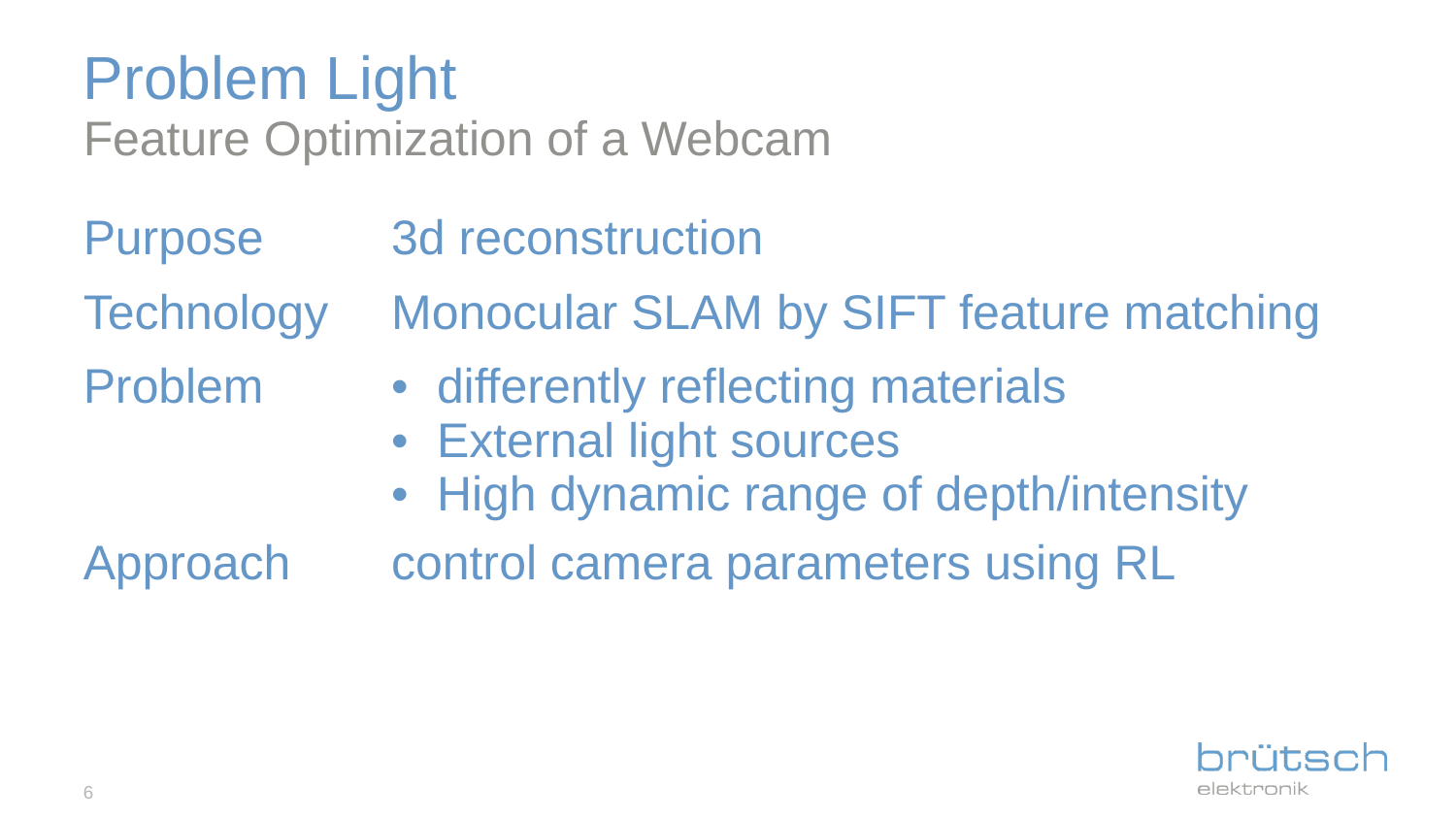

Problem Light
Feature Optimization of a Webcam
| Purpose | 3d reconstruction |
| --- | --- |
| Technology | Monocular SLAM by SIFT feature matching |
| Problem | differently reflecting materials External light sources High dynamic range of depth/intensity |
| Approach | control camera parameters using RL |